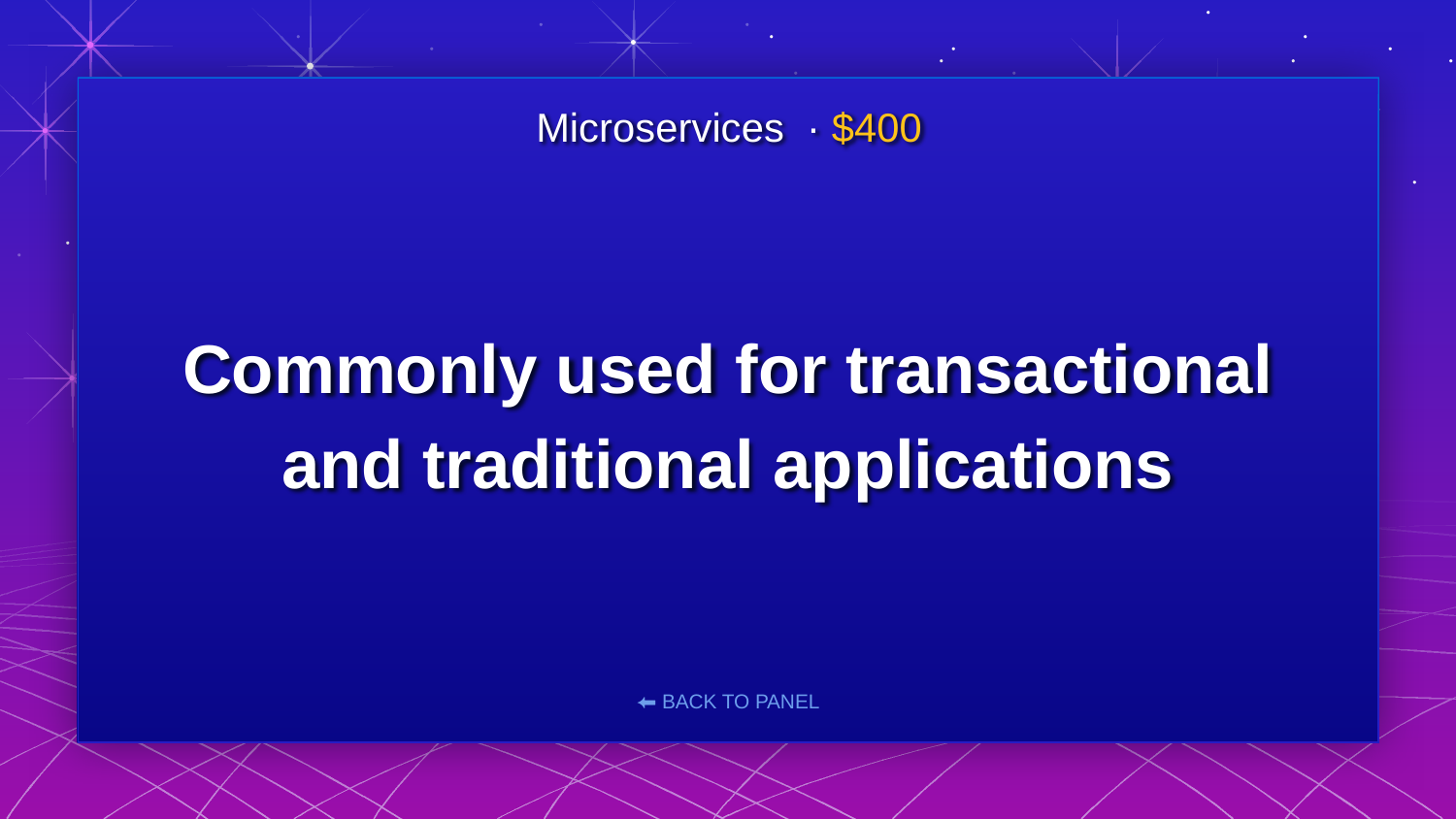

Microservices  · $400
# Commonly used for transactional and traditional applications